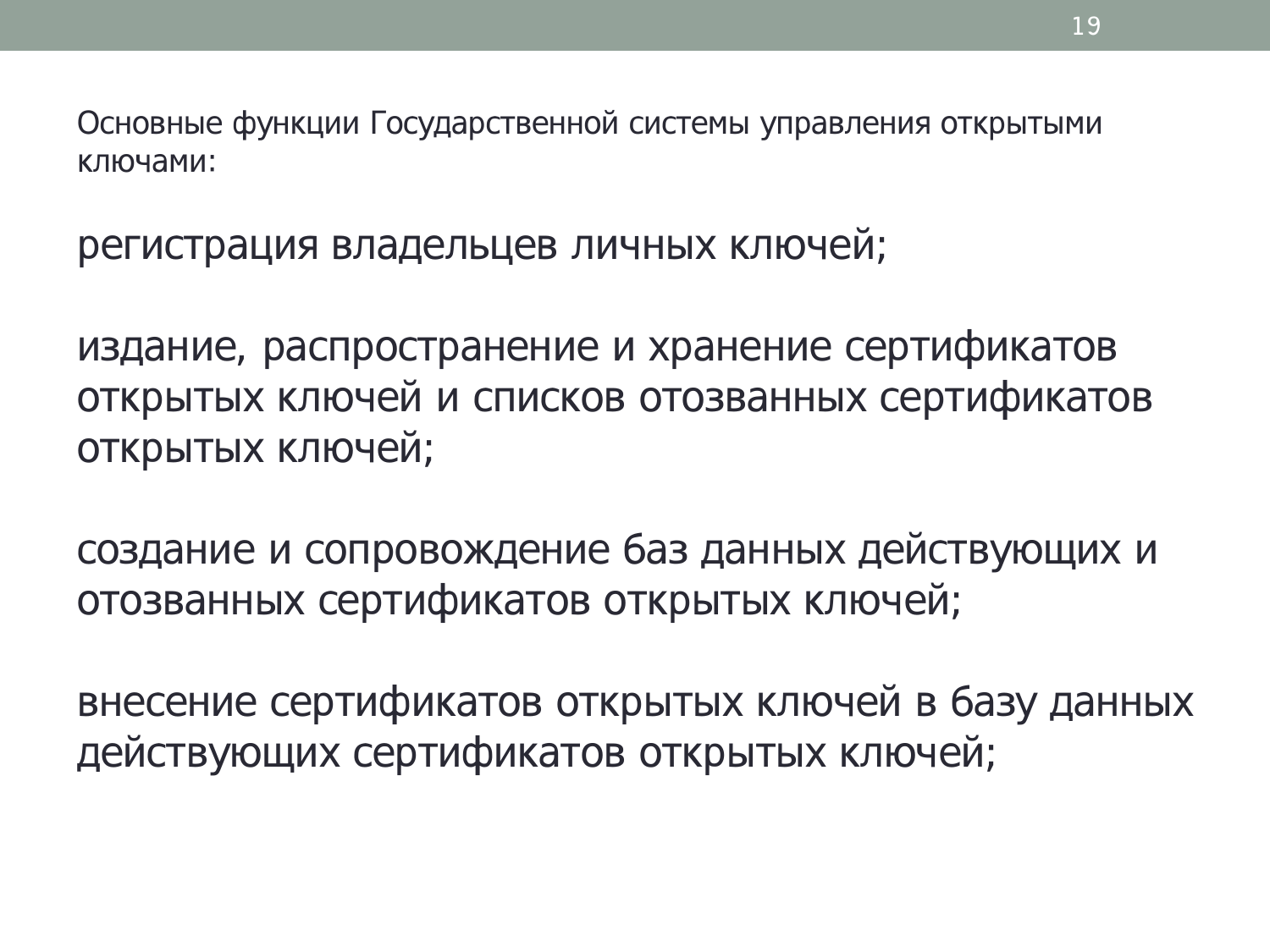

19
Основные функции Государственной системы управления открытыми ключами:

регистрация владельцев личных ключей;

издание, распространение и хранение сертификатов открытых ключей и списков отозванных сертификатов открытых ключей;

создание и сопровождение баз данных действующих и отозванных сертификатов открытых ключей;

внесение сертификатов открытых ключей в базу данных действующих сертификатов открытых ключей;